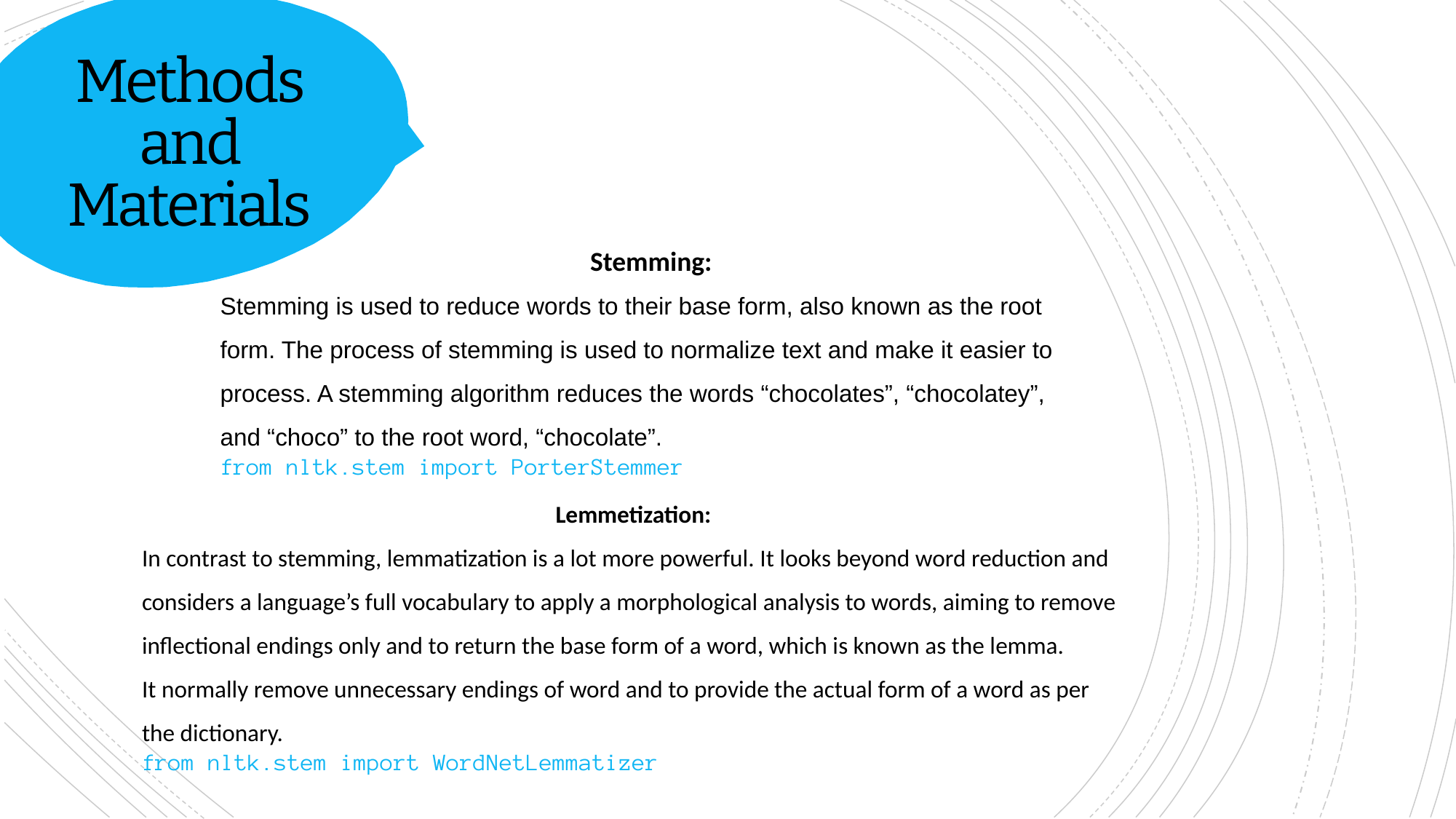

# Methods and Materials
Stemming:
Stemming is used to reduce words to their base form, also known as the root form. The process of stemming is used to normalize text and make it easier to process. A stemming algorithm reduces the words “chocolates”, “chocolatey”, and “choco” to the root word, “chocolate”.
from nltk.stem import PorterStemmer
Lemmetization:
In contrast to stemming, lemmatization is a lot more powerful. It looks beyond word reduction and considers a language’s full vocabulary to apply a morphological analysis to words, aiming to remove inflectional endings only and to return the base form of a word, which is known as the lemma.
It normally remove unnecessary endings of word and to provide the actual form of a word as per the dictionary.
from nltk.stem import WordNetLemmatizer